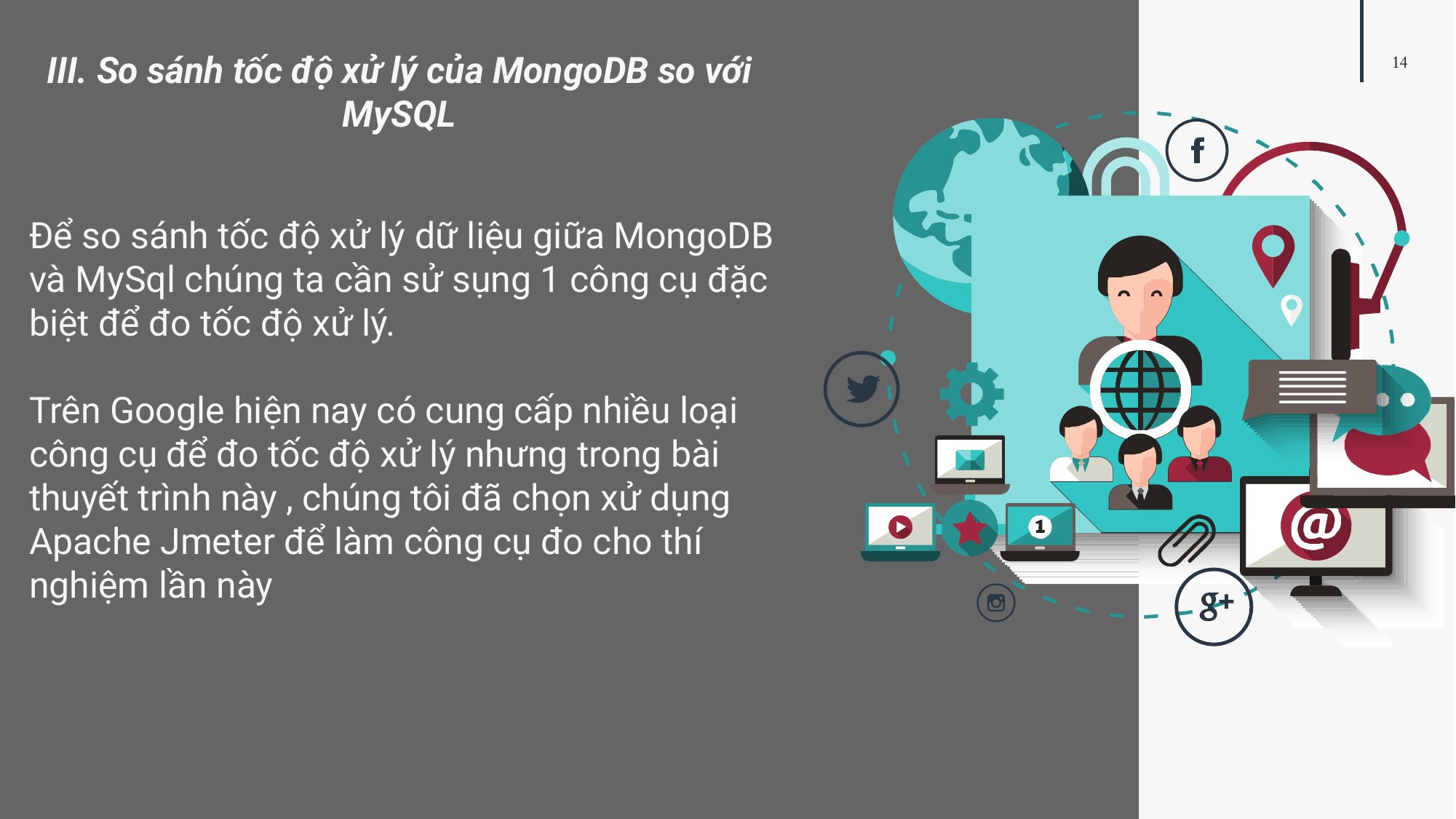

III. So sánh tốc độ xử lý của MongoDB so với MySQL

Để so sánh tốc độ xử lý dữ liệu giữa MongoDB và MySql chúng ta cần sử sụng 1 công cụ đặc biệt để đo tốc độ xử lý.

Trên Google hiện nay có cung cấp nhiều loại công cụ để đo tốc độ xử lý nhưng trong bài thuyết trình này , chúng tôi đã chọn xử dụng Apache Jmeter để làm công cụ đo cho thí nghiệm lần này